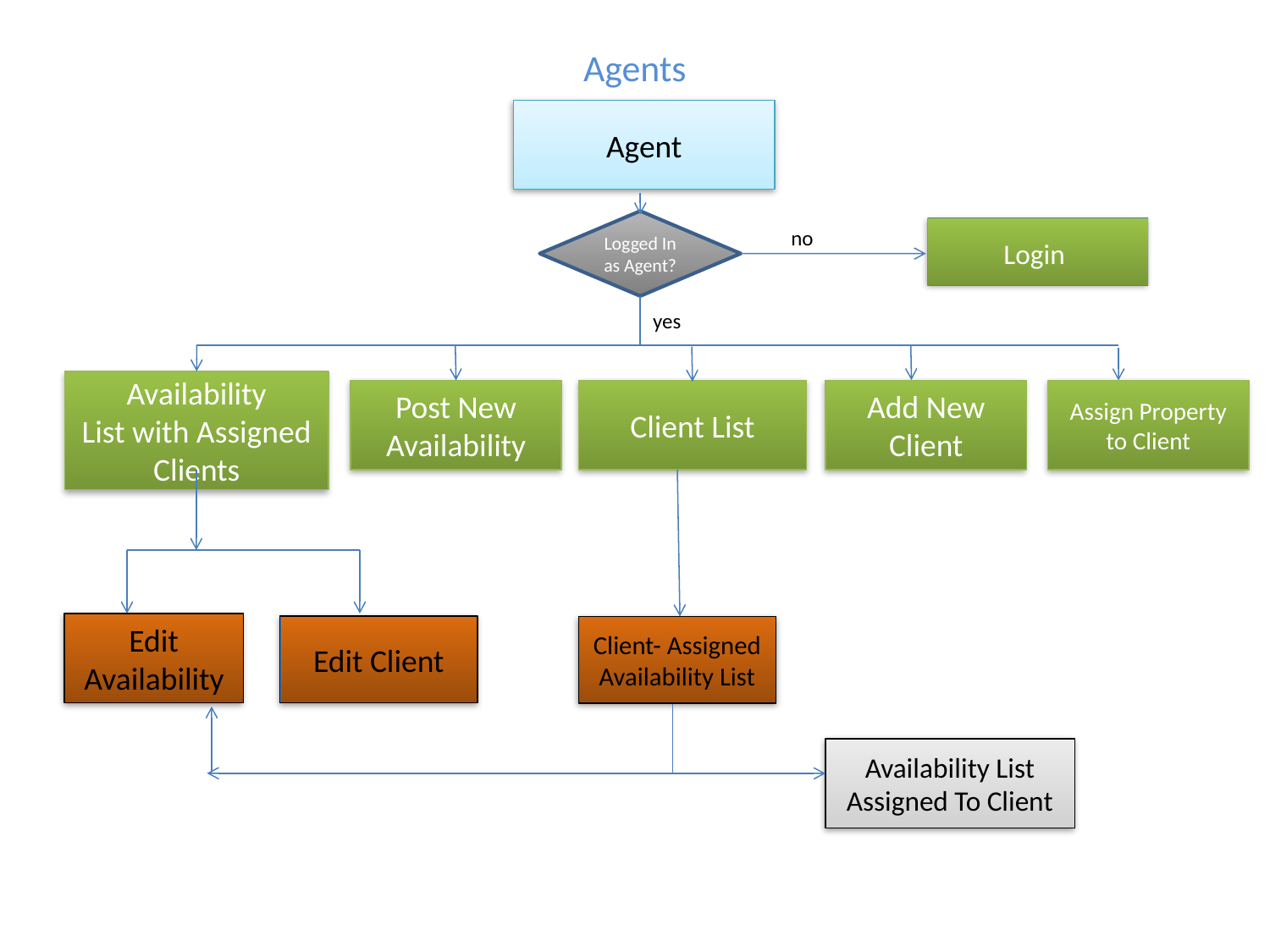

# Agents
Agent
Logged In as Agent?
no
Login
yes
Availability
List with Assigned Clients
Post New Availability
Client List
Add New Client
Assign Property to Client
Edit Availability
Edit Client
Client- Assigned Availability List
Availability List Assigned To Client